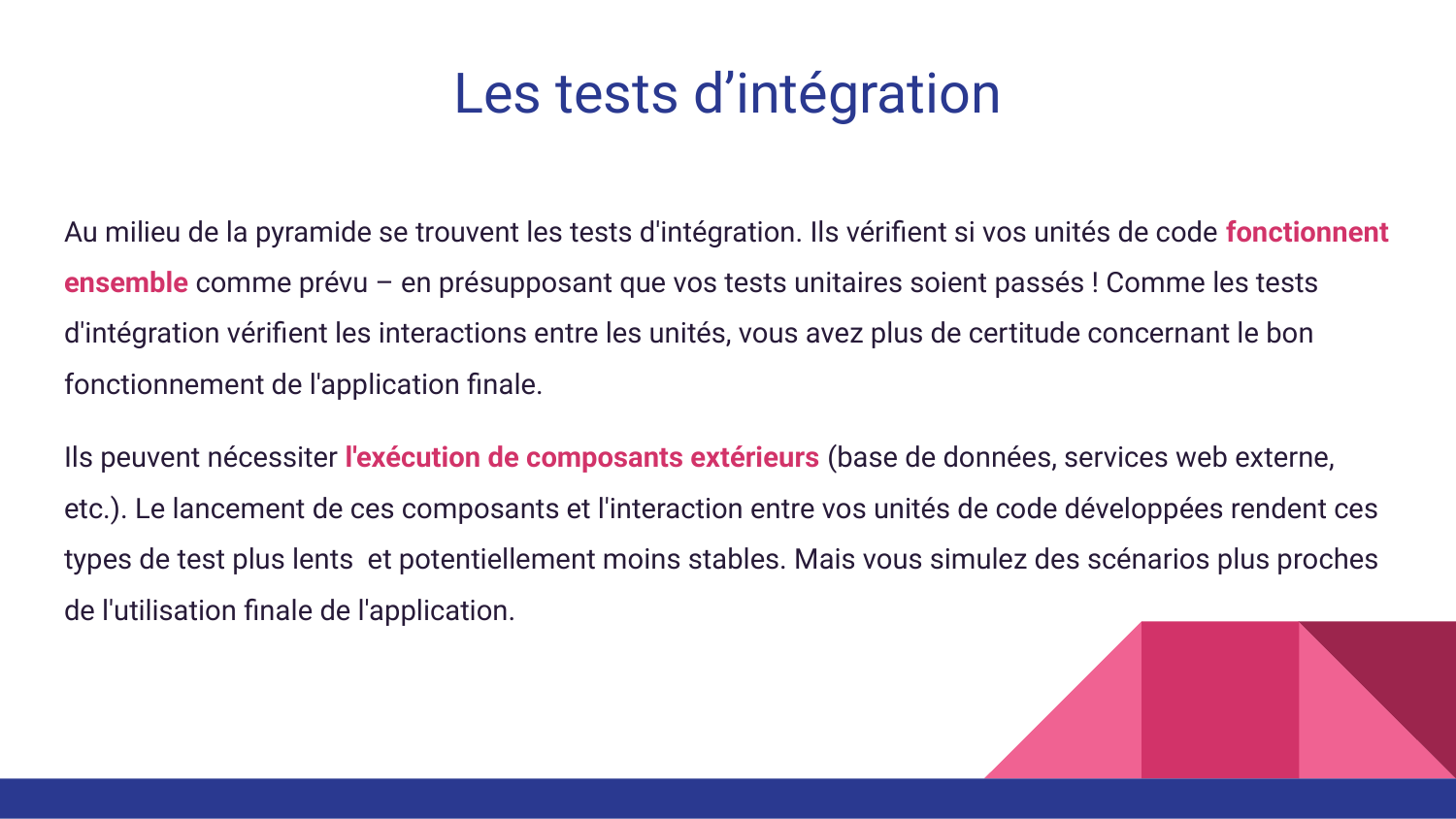

# Les tests d’intégration

Au milieu de la pyramide se trouvent les tests d'intégration. Ils vérifient si vos unités de code fonctionnent ensemble comme prévu – en présupposant que vos tests unitaires soient passés ! Comme les tests d'intégration vérifient les interactions entre les unités, vous avez plus de certitude concernant le bon fonctionnement de l'application finale.
Ils peuvent nécessiter l'exécution de composants extérieurs (base de données, services web externe, etc.). Le lancement de ces composants et l'interaction entre vos unités de code développées rendent ces types de test plus lents  et potentiellement moins stables. Mais vous simulez des scénarios plus proches de l'utilisation finale de l'application.